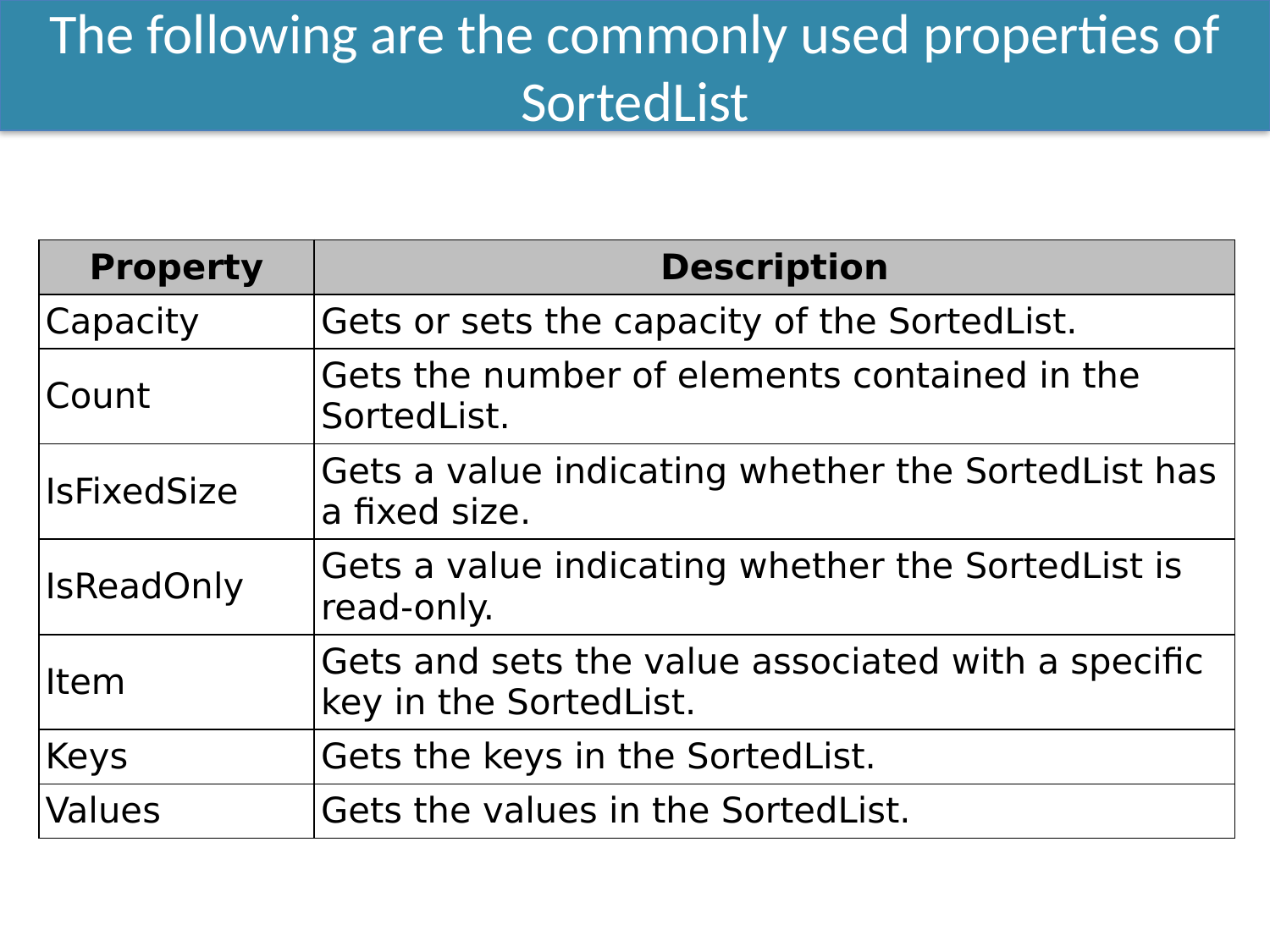

The following are the commonly used properties of SortedList
| Property | Description |
| --- | --- |
| Capacity | Gets or sets the capacity of the SortedList. |
| Count | Gets the number of elements contained in the SortedList. |
| IsFixedSize | Gets a value indicating whether the SortedList has a fixed size. |
| IsReadOnly | Gets a value indicating whether the SortedList is read-only. |
| Item | Gets and sets the value associated with a specific key in the SortedList. |
| Keys | Gets the keys in the SortedList. |
| Values | Gets the values in the SortedList. |